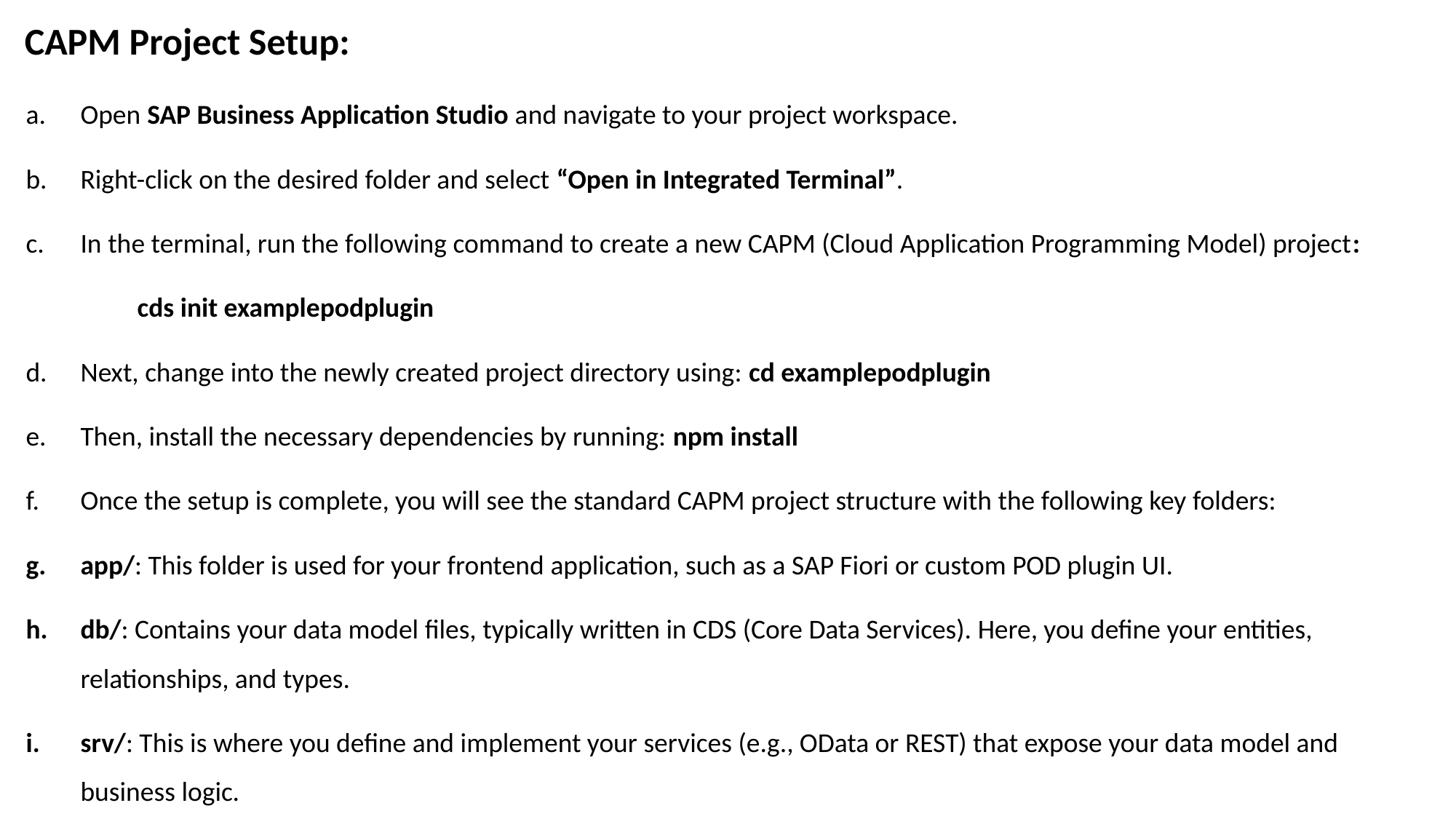

# CAPM Project Setup:
Open SAP Business Application Studio and navigate to your project workspace.
Right-click on the desired folder and select “Open in Integrated Terminal”.
In the terminal, run the following command to create a new CAPM (Cloud Application Programming Model) project:
                  cds init examplepodplugin
Next, change into the newly created project directory using: cd examplepodplugin
Then, install the necessary dependencies by running: npm install
Once the setup is complete, you will see the standard CAPM project structure with the following key folders:
app/: This folder is used for your frontend application, such as a SAP Fiori or custom POD plugin UI.
db/: Contains your data model files, typically written in CDS (Core Data Services). Here, you define your entities, relationships, and types.
srv/: This is where you define and implement your services (e.g., OData or REST) that expose your data model and business logic.